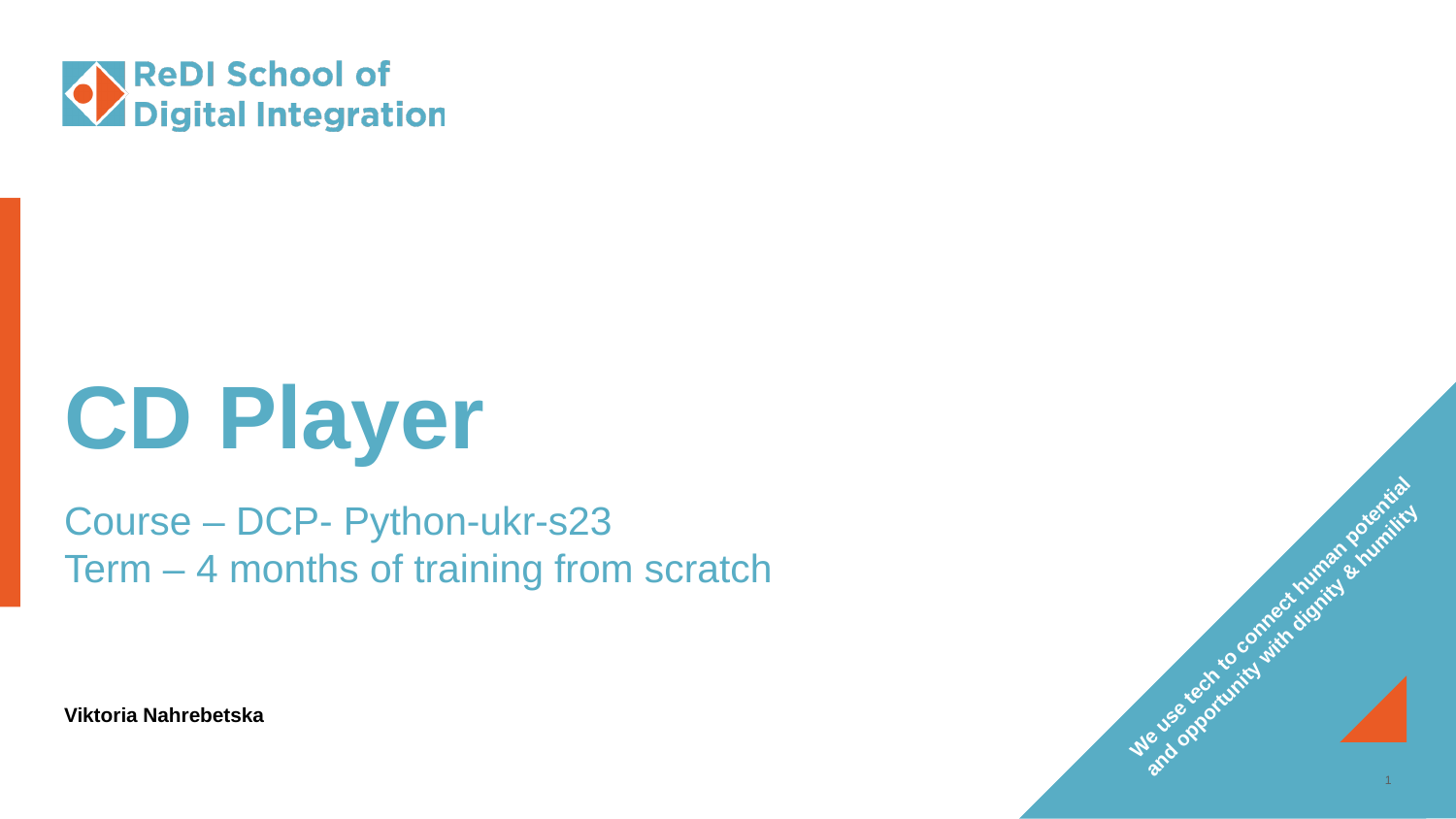

# СD Player
Course – DCP- Python-ukr-s23
Term – 4 months of training from scratch
Viktoria Nahrebetska
1